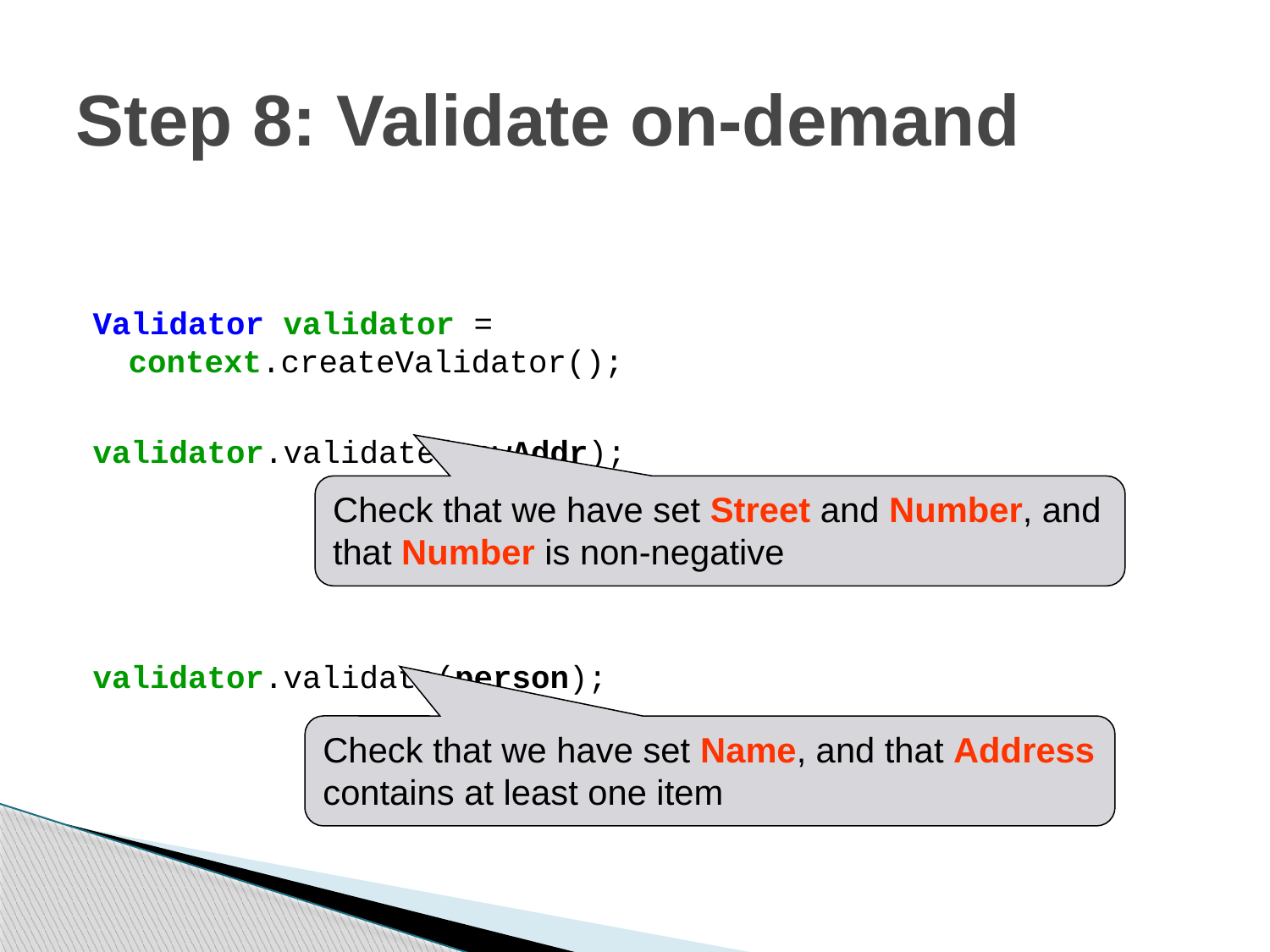

# Step 8: Validate on-demand
Validator validator = context.createValidator();

validator.validate(newAddr);

validator.validate(person);
Check that we have set Street and Number, and that Number is non-negative
Check that we have set Name, and that Address contains at least one item